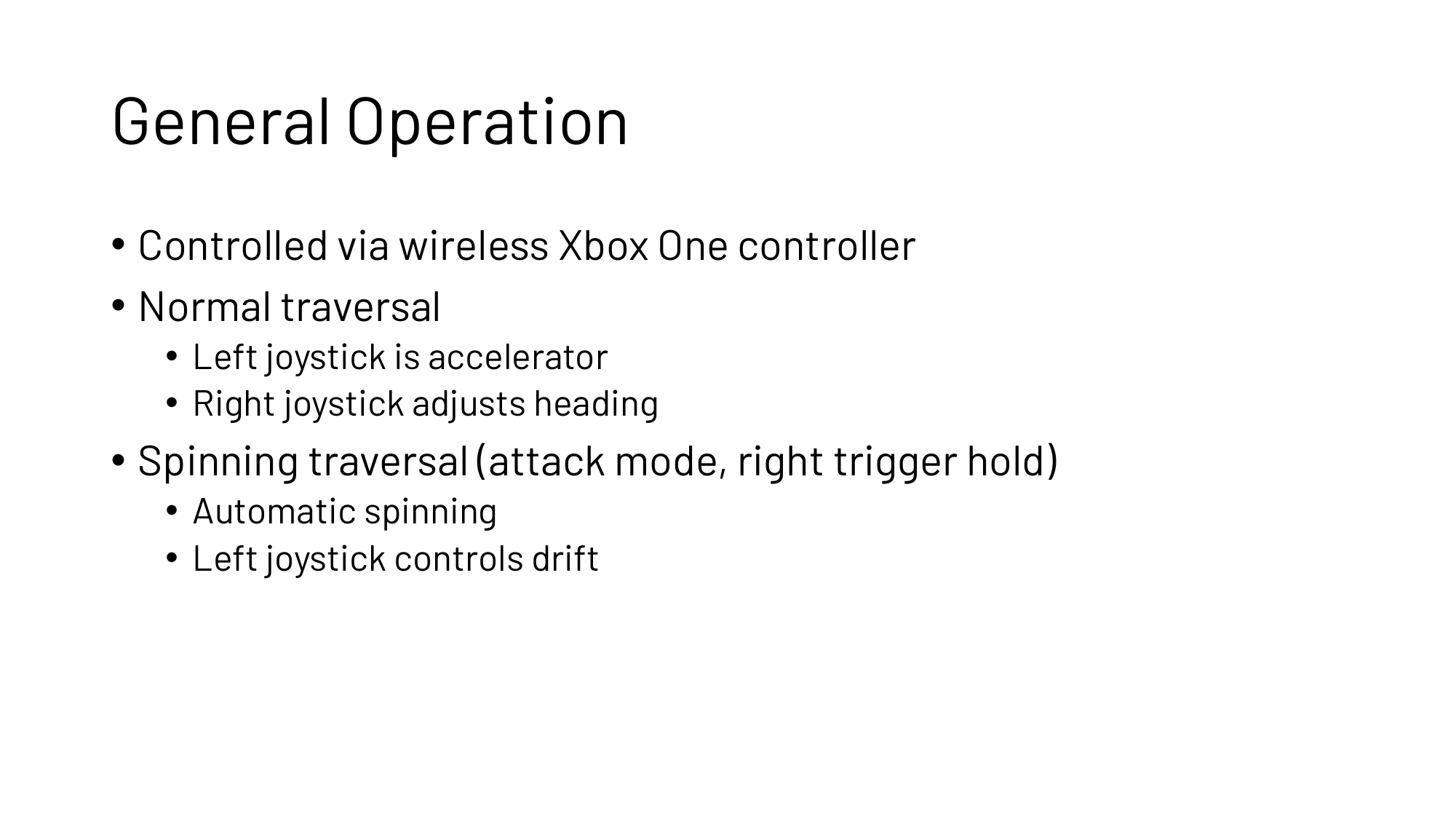

# General Operation
Controlled via wireless Xbox One controller
Normal traversal
Left joystick is accelerator
Right joystick adjusts heading
Spinning traversal (attack mode, right trigger hold)
Automatic spinning
Left joystick controls drift